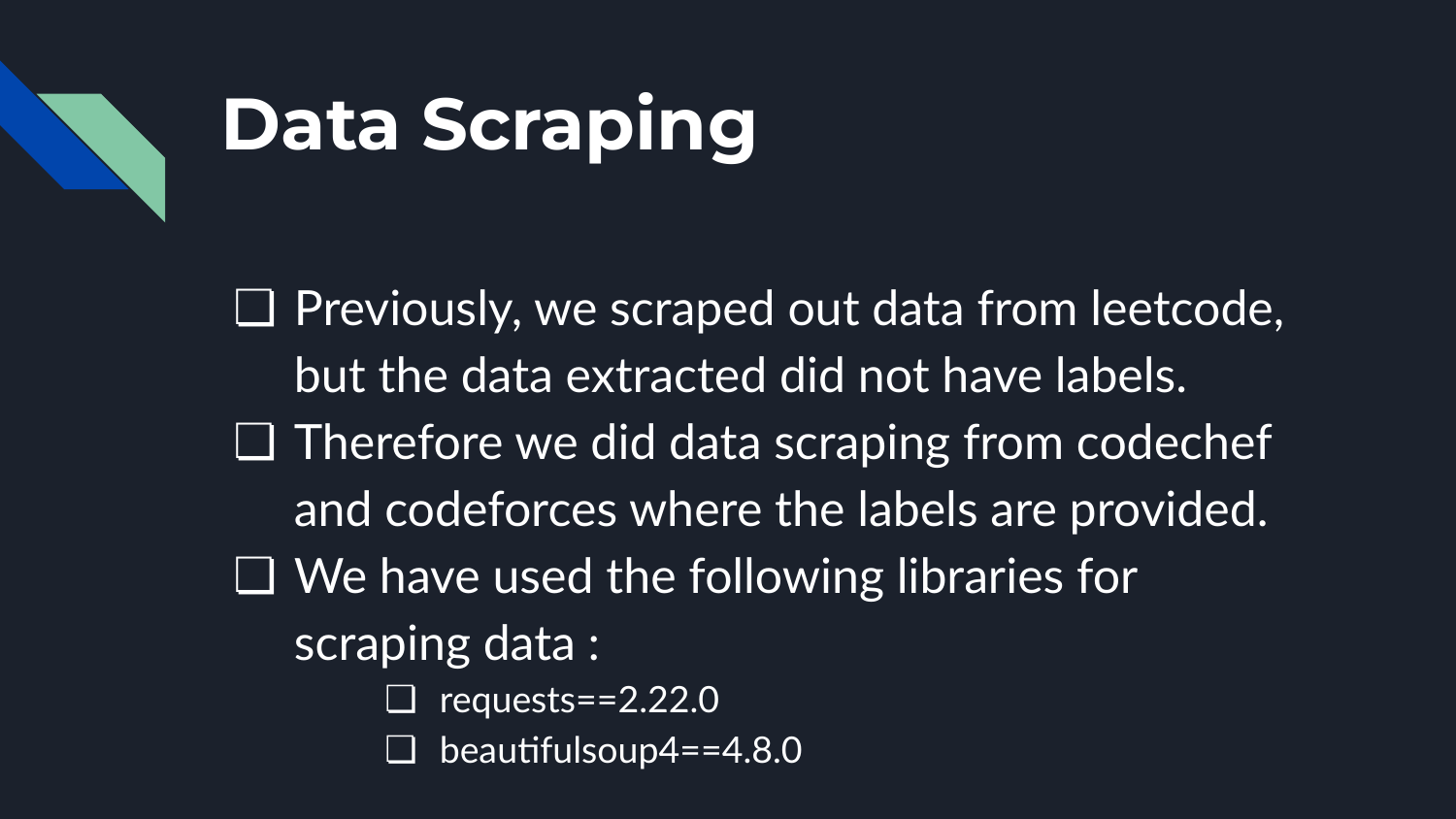

# Data Scraping

Previously, we scraped out data from leetcode, but the data extracted did not have labels.
Therefore we did data scraping from codechef and codeforces where the labels are provided.
We have used the following libraries for scraping data :
requests==2.22.0
beautifulsoup4==4.8.0